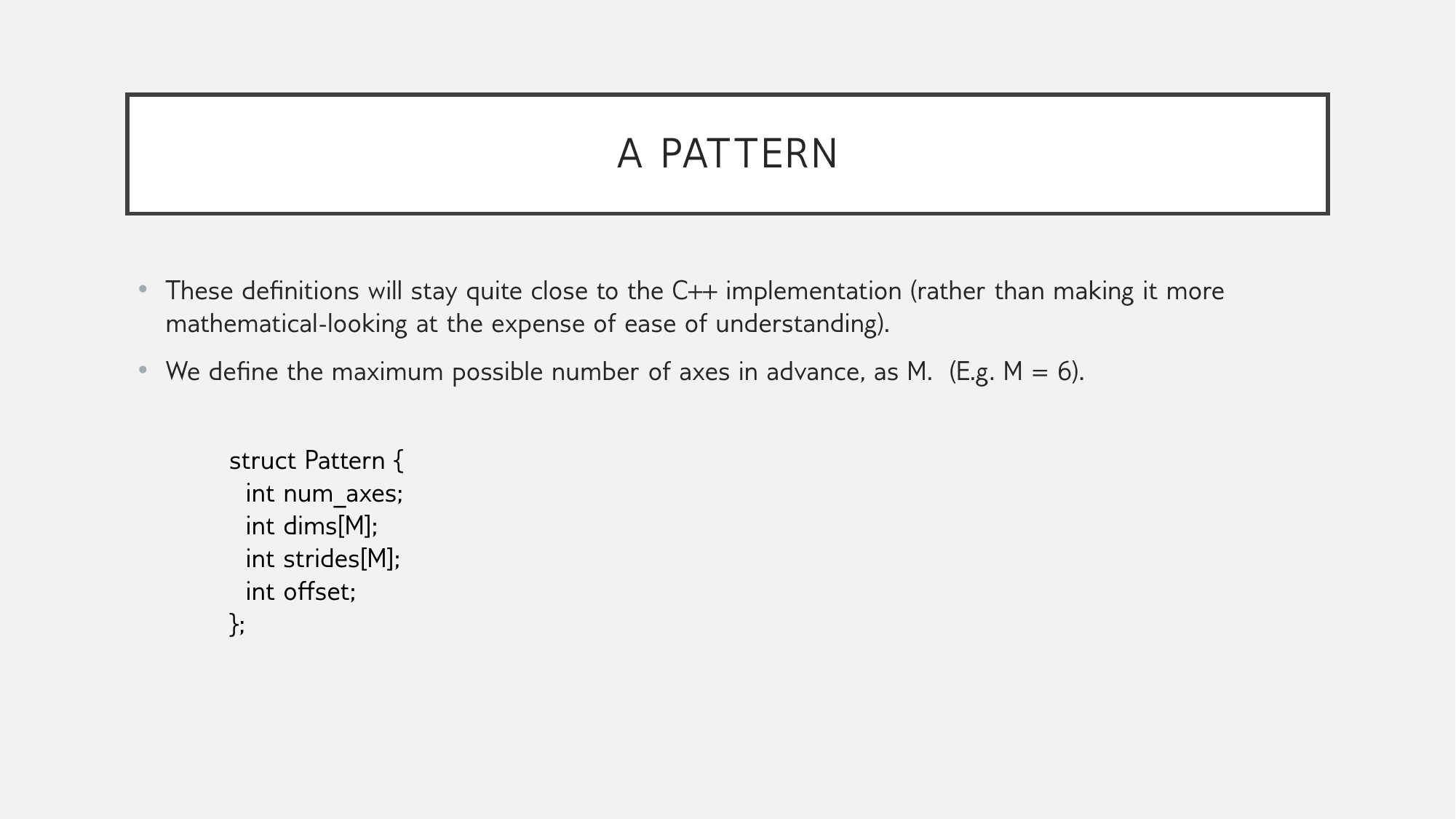

# a pattern
These definitions will stay quite close to the C++ implementation (rather than making it more mathematical-looking at the expense of ease of understanding).
We define the maximum possible number of axes in advance, as M.  (E.g. M = 6).

struct Pattern {
  int num_axes;
  int dims[M];
  int strides[M];
  int offset;
};